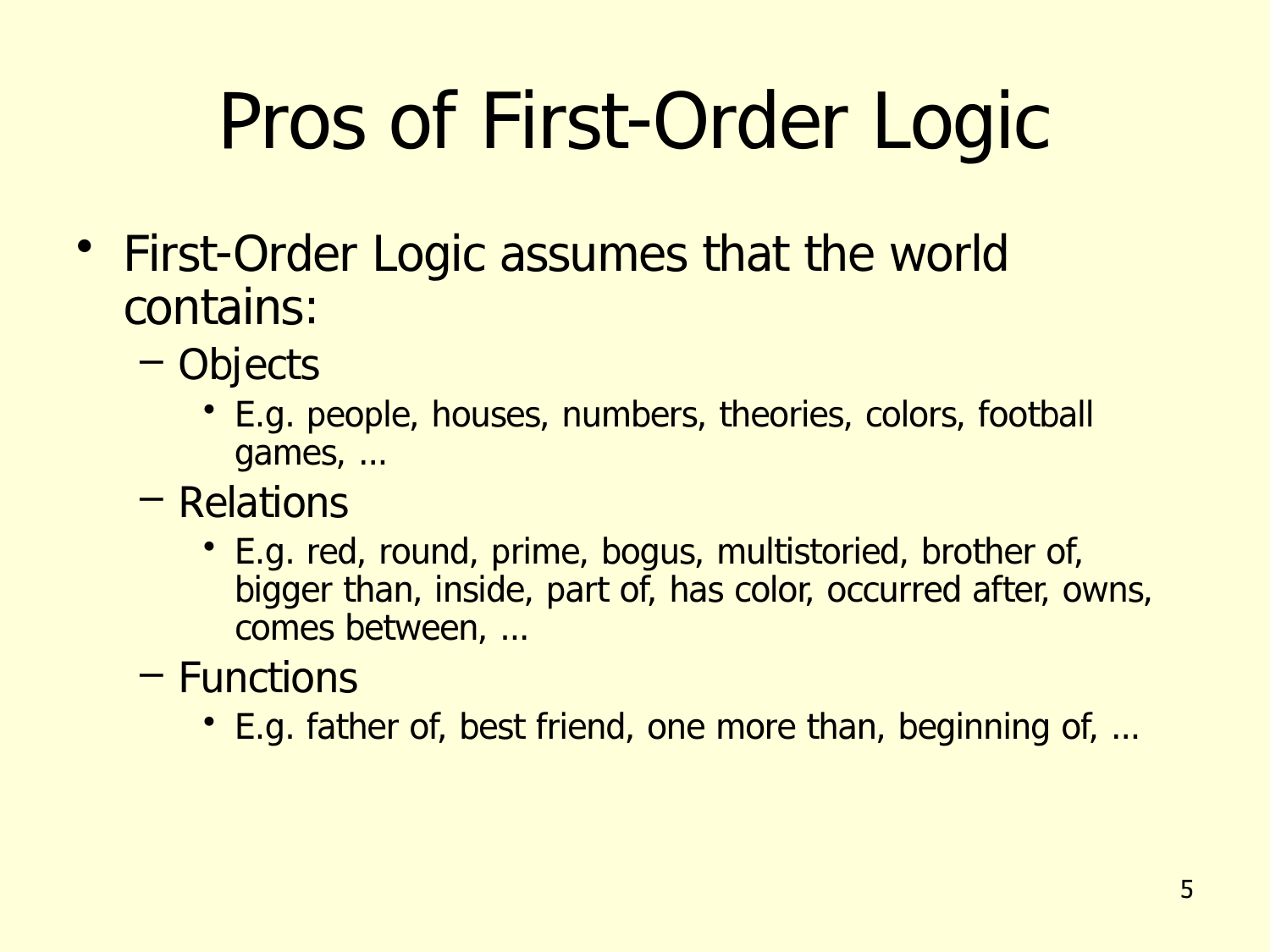

# Pros of First-Order Logic
First-Order Logic assumes that the world contains:
Objects
E.g. people, houses, numbers, theories, colors, football games, …
Relations
E.g. red, round, prime, bogus, multistoried, brother of, bigger than, inside, part of, has color, occurred after, owns, comes between, …
Functions
E.g. father of, best friend, one more than, beginning of, …
5